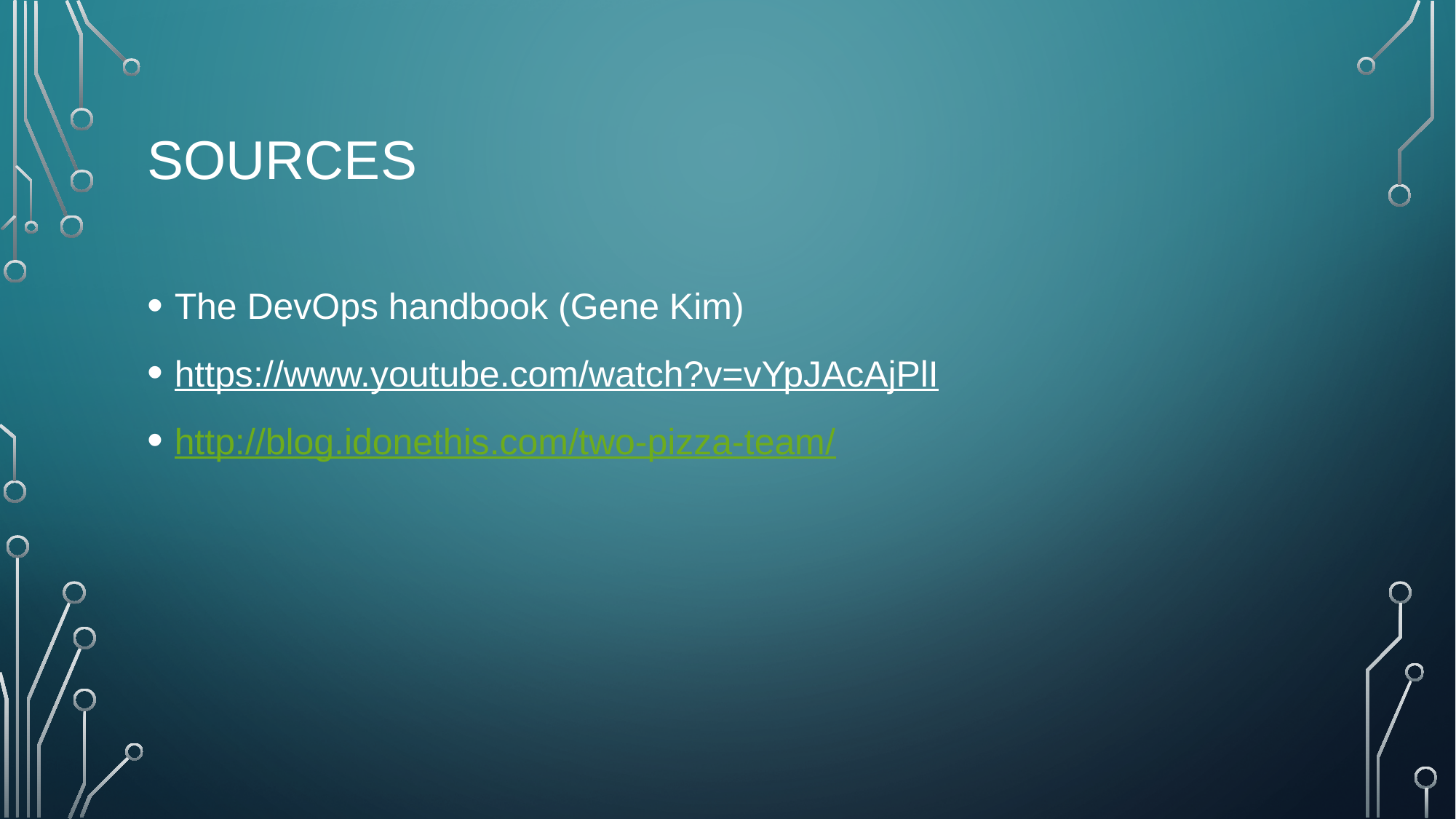

# sources
The DevOps handbook (Gene Kim)
https://www.youtube.com/watch?v=vYpJAcAjPlI
http://blog.idonethis.com/two-pizza-team/